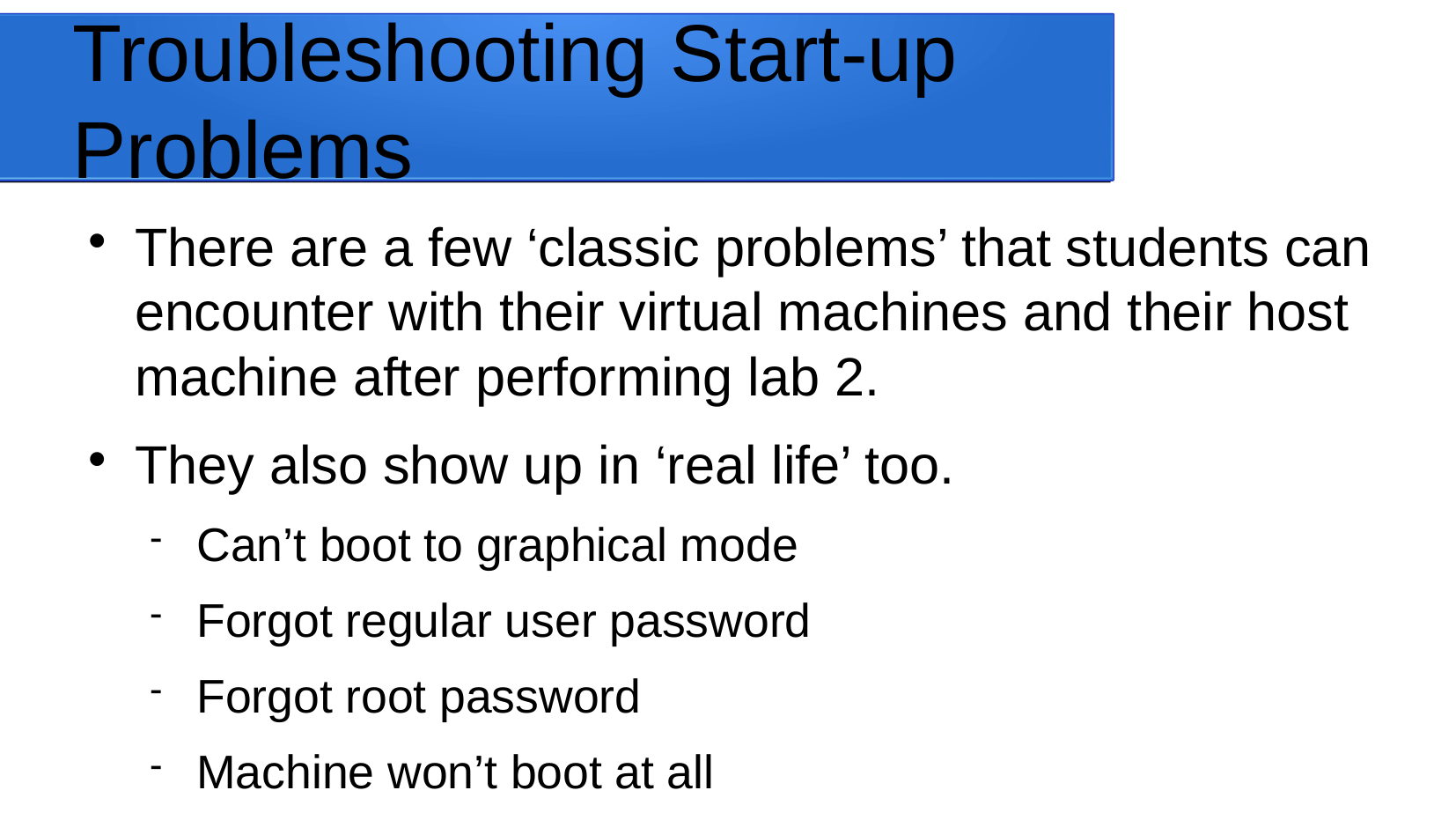

Troubleshooting Start-up Problems
There are a few ‘classic problems’ that students can encounter with their virtual machines and their host machine after performing lab 2.
They also show up in ‘real life’ too.
Can’t boot to graphical mode
Forgot regular user password
Forgot root password
Machine won’t boot at all